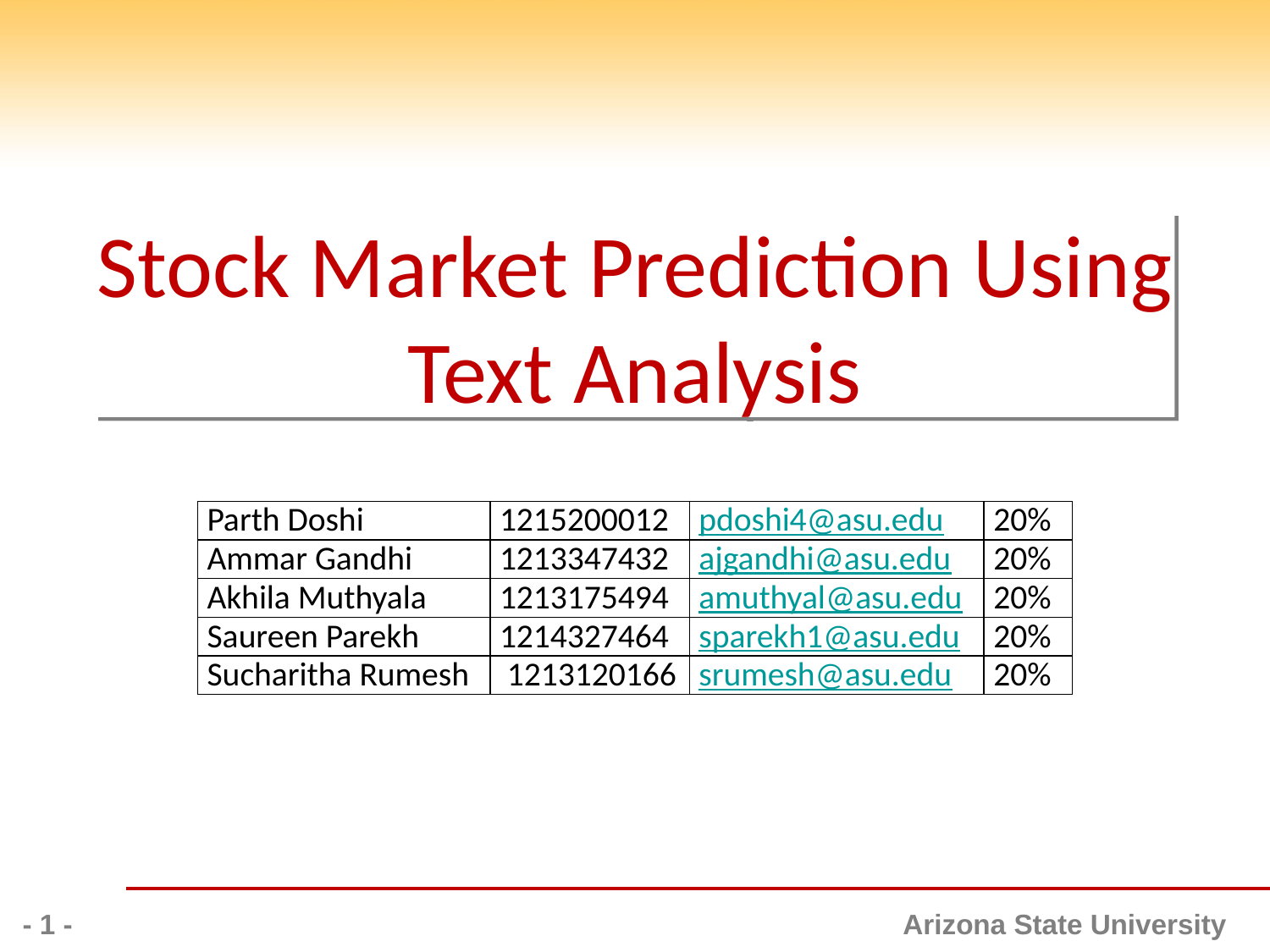

# Stock Market Prediction Using Text Analysis
| Parth Doshi | 1215200012 | pdoshi4@asu.edu | 20% |
| --- | --- | --- | --- |
| Ammar Gandhi | 1213347432 | ajgandhi@asu.edu | 20% |
| Akhila Muthyala | 1213175494 | amuthyal@asu.edu | 20% |
| Saureen Parekh | 1214327464 | sparekh1@asu.edu | 20% |
| Sucharitha Rumesh | 1213120166 | srumesh@asu.edu | 20% |
- 1 -